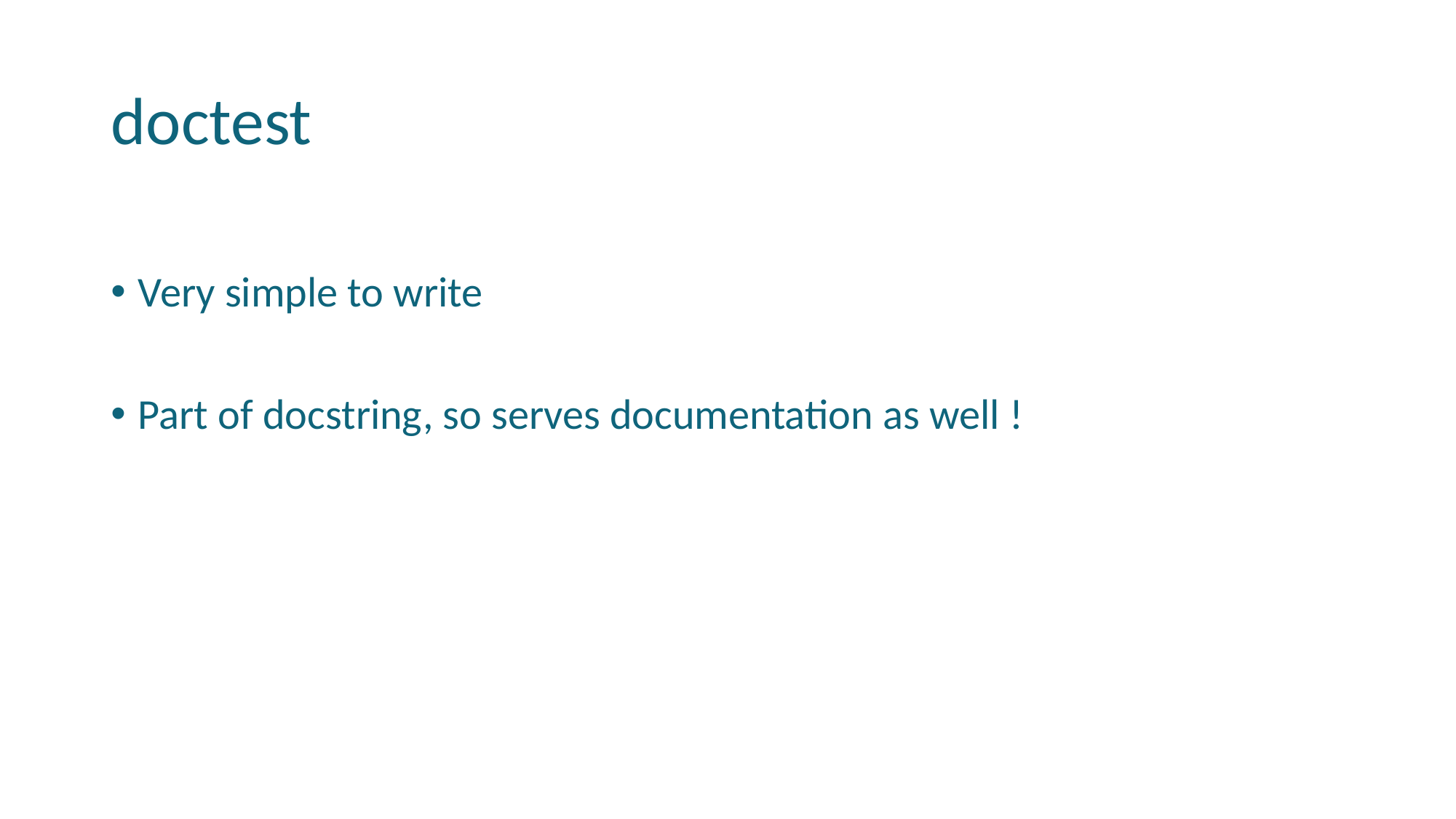

# doctest
Very simple to write

Part of docstring, so serves documentation as well !